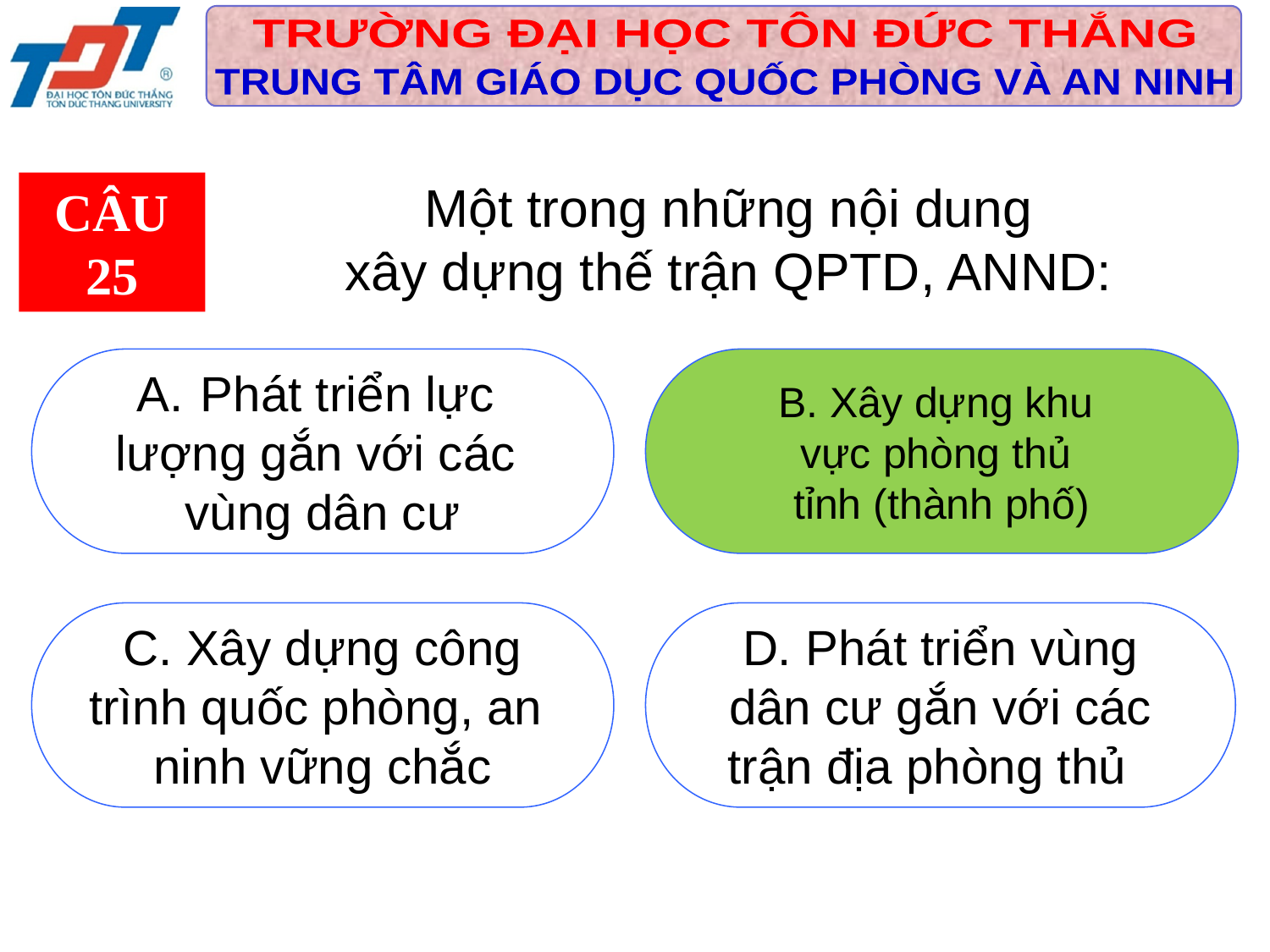

Một trong những nội dung
xây dựng thế trận QPTD, ANND:
CÂU 25
Phát triển lực
lượng gắn với các
vùng dân cư
B. Xây dựng khu
vực phòng thủ
tỉnh (thành phố)
 C. Xây dựng công
trình quốc phòng, an
ninh vững chắc
 D. Phát triển vùng
 dân cư gắn với các
   trận địa phòng thủ